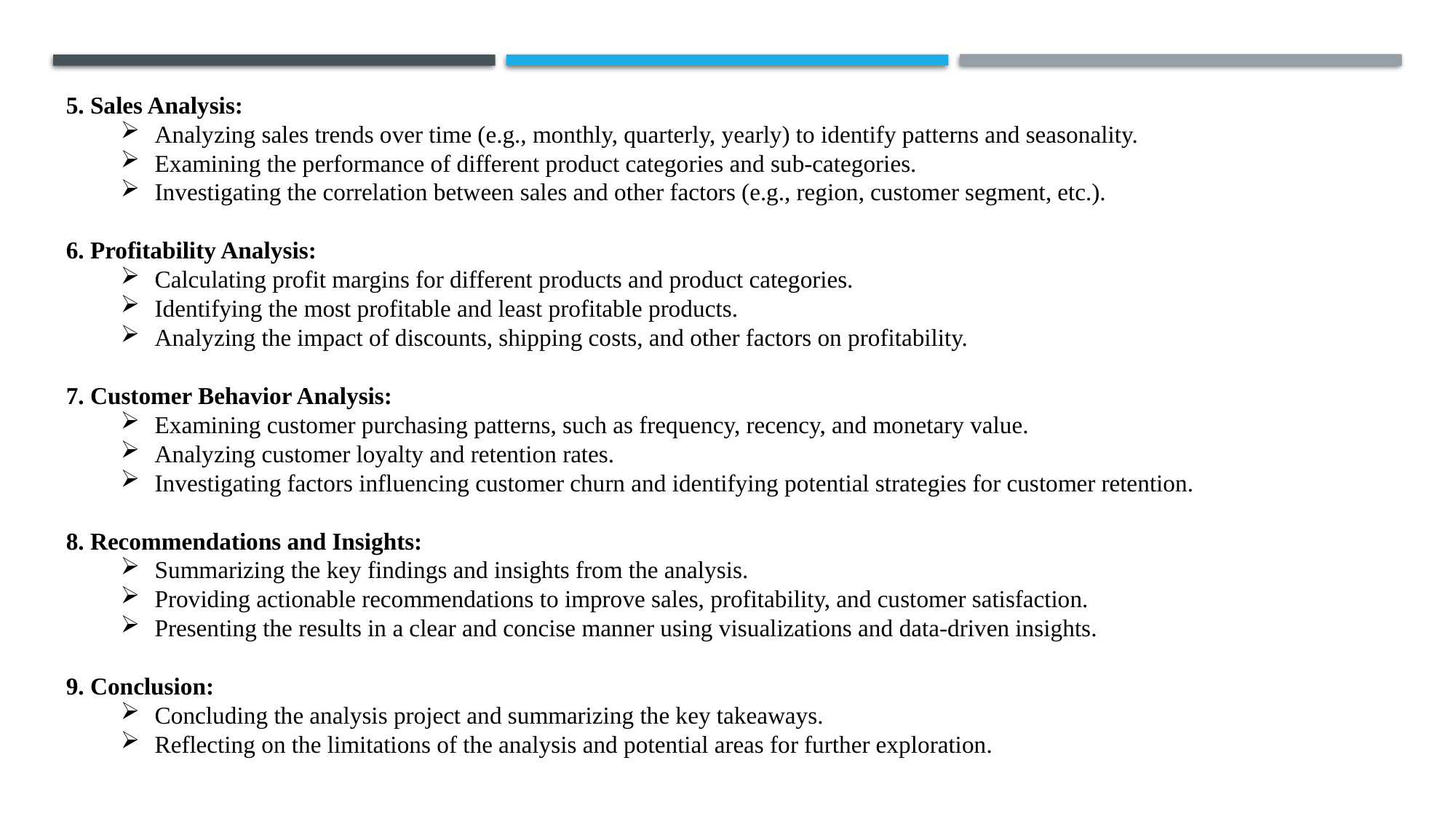

5. Sales Analysis:
Analyzing sales trends over time (e.g., monthly, quarterly, yearly) to identify patterns and seasonality.
Examining the performance of different product categories and sub-categories.
Investigating the correlation between sales and other factors (e.g., region, customer segment, etc.).

6. Profitability Analysis:
Calculating profit margins for different products and product categories.
Identifying the most profitable and least profitable products.
Analyzing the impact of discounts, shipping costs, and other factors on profitability.

7. Customer Behavior Analysis:
Examining customer purchasing patterns, such as frequency, recency, and monetary value.
Analyzing customer loyalty and retention rates.
Investigating factors influencing customer churn and identifying potential strategies for customer retention.

8. Recommendations and Insights:
Summarizing the key findings and insights from the analysis.
Providing actionable recommendations to improve sales, profitability, and customer satisfaction.
Presenting the results in a clear and concise manner using visualizations and data-driven insights.

9. Conclusion:
Concluding the analysis project and summarizing the key takeaways.
Reflecting on the limitations of the analysis and potential areas for further exploration.